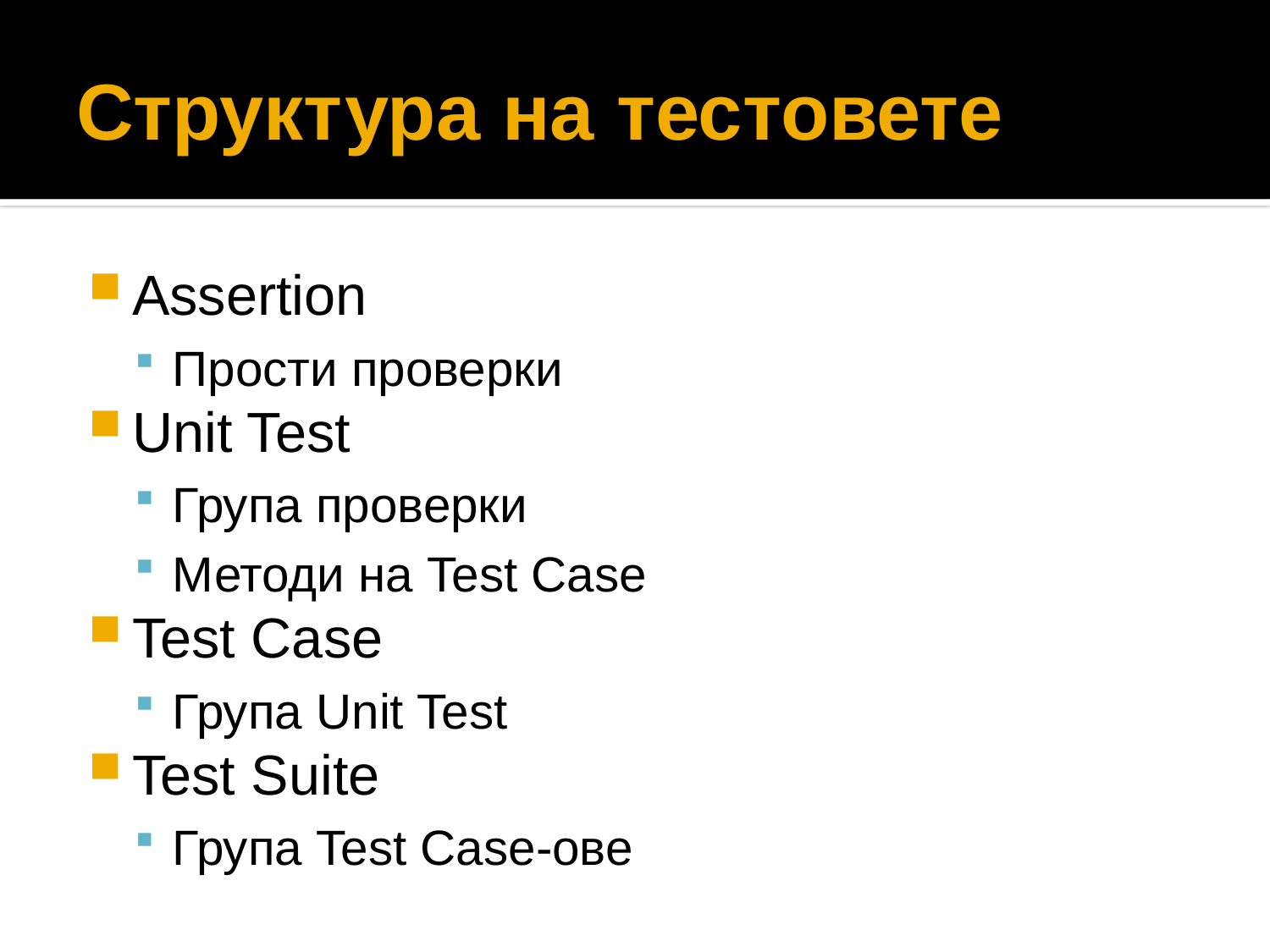

# Структура на тестовете
Assertion
Прости проверки
Unit Test
Група проверки
Методи на Test Case
Test Case
Група Unit Test
Test Suite
Група Test Case-ове